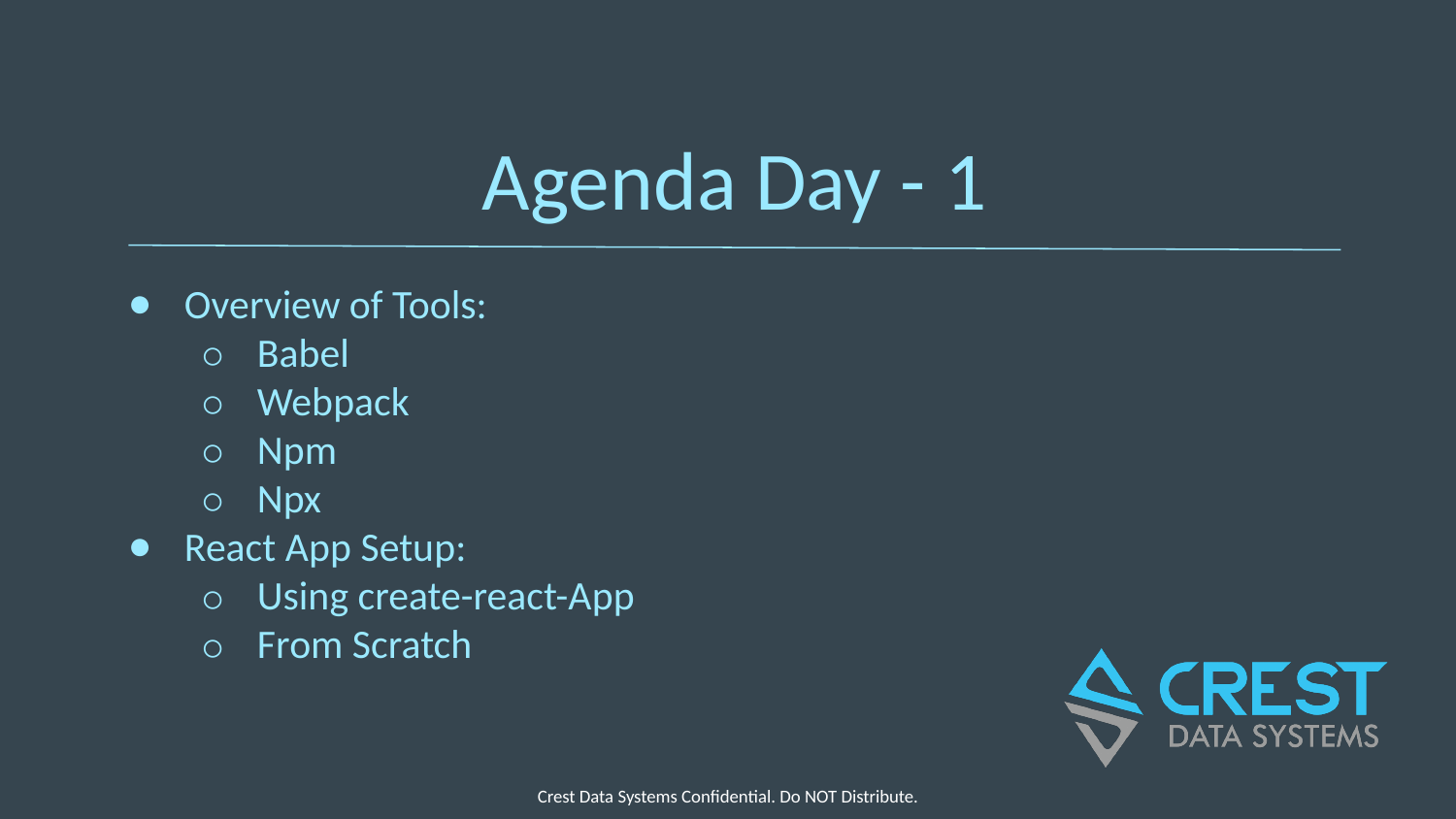

# Agenda Day - 1
Overview of Tools:
Babel
Webpack
Npm
Npx
React App Setup:
Using create-react-App
From Scratch